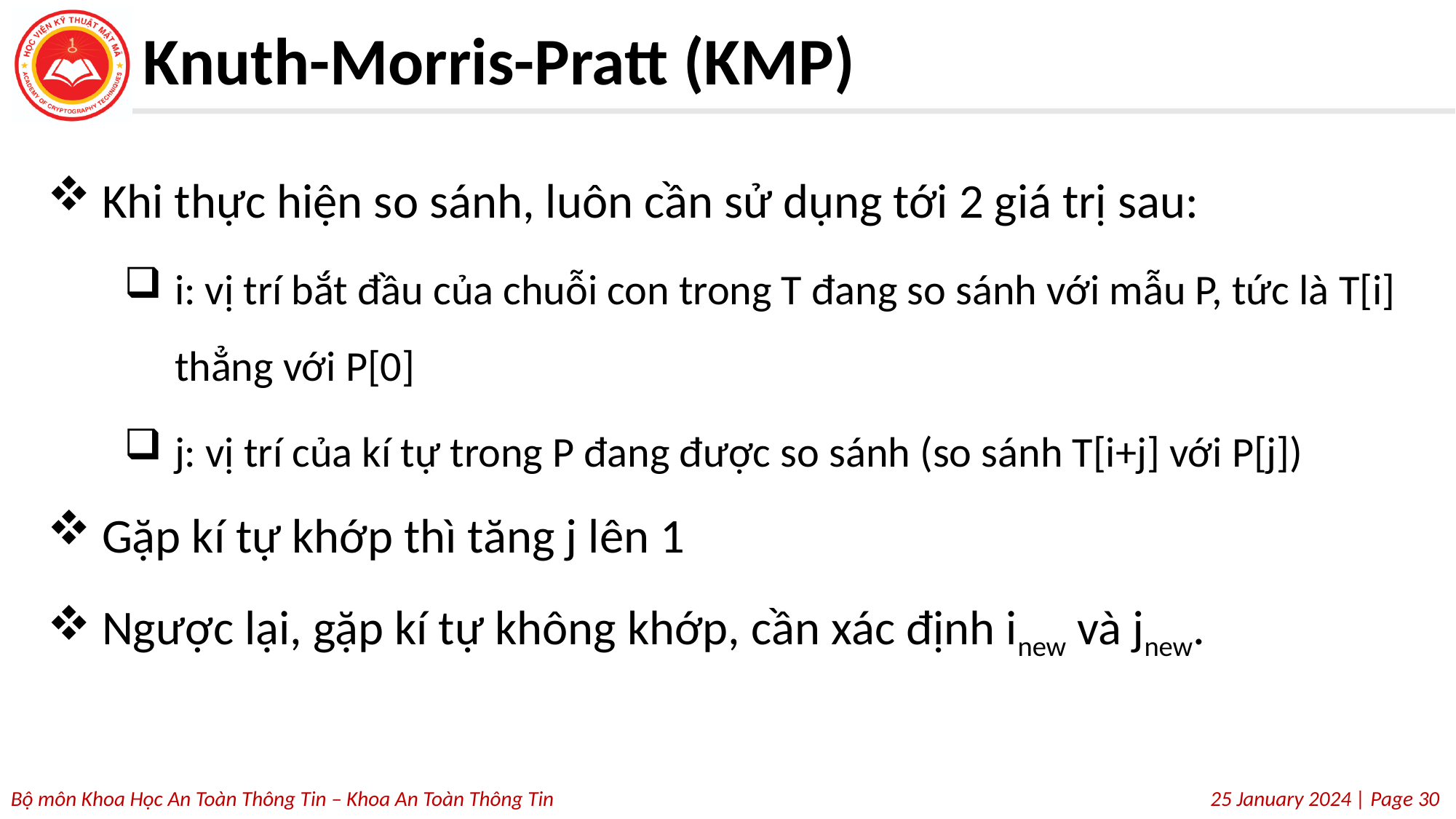

# Knuth-Morris-Pratt (KMP)
Khi thực hiện so sánh, luôn cần sử dụng tới 2 giá trị sau:
i: vị trí bắt đầu của chuỗi con trong T đang so sánh với mẫu P, tức là T[i] thẳng với P[0]
j: vị trí của kí tự trong P đang được so sánh (so sánh T[i+j] với P[j])
Gặp kí tự khớp thì tăng j lên 1
Ngược lại, gặp kí tự không khớp, cần xác định inew và jnew.